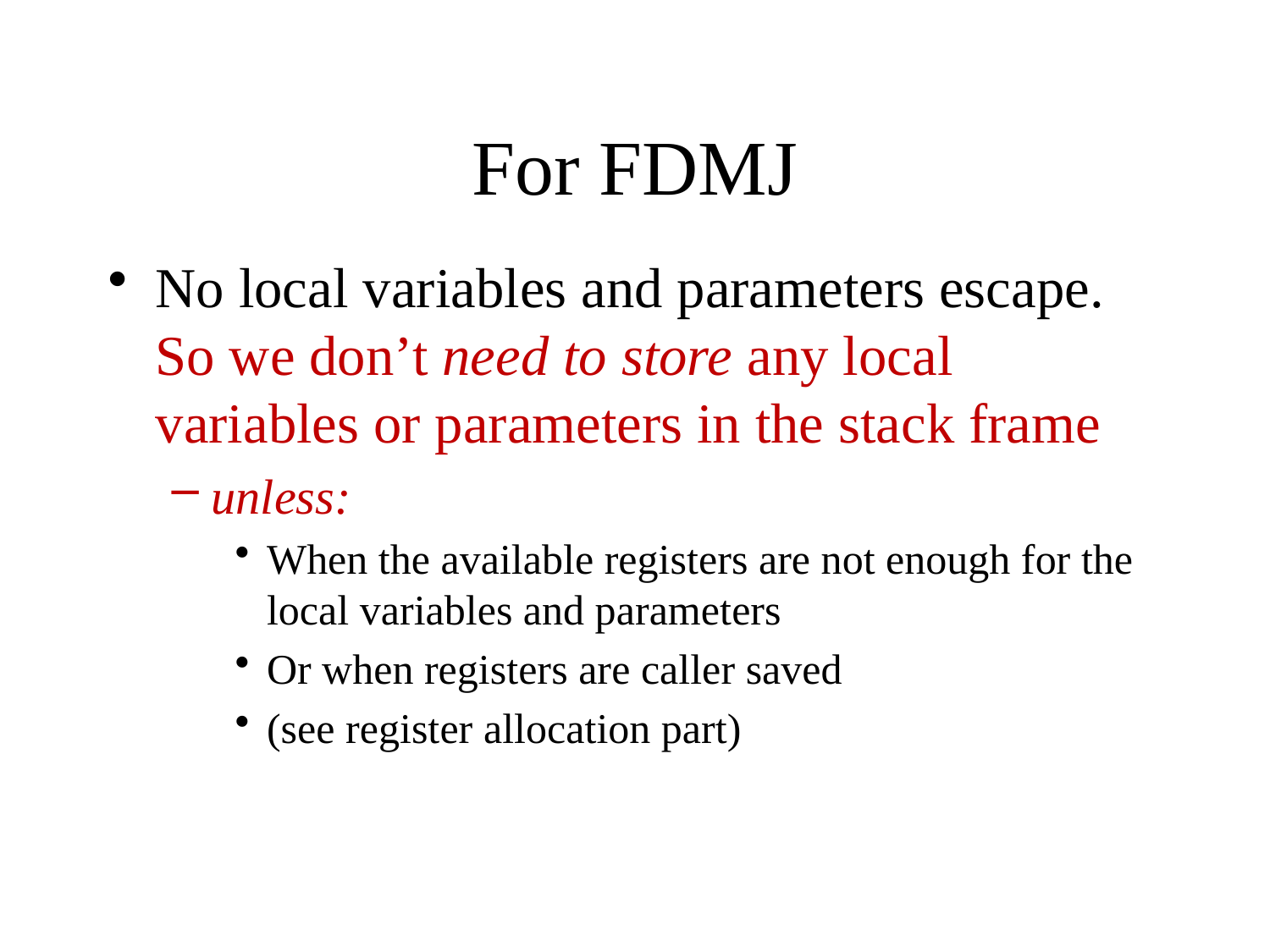

# For FDMJ
No local variables and parameters escape. So we don’t need to store any local variables or parameters in the stack frame
unless:
When the available registers are not enough for the local variables and parameters
Or when registers are caller saved
(see register allocation part)